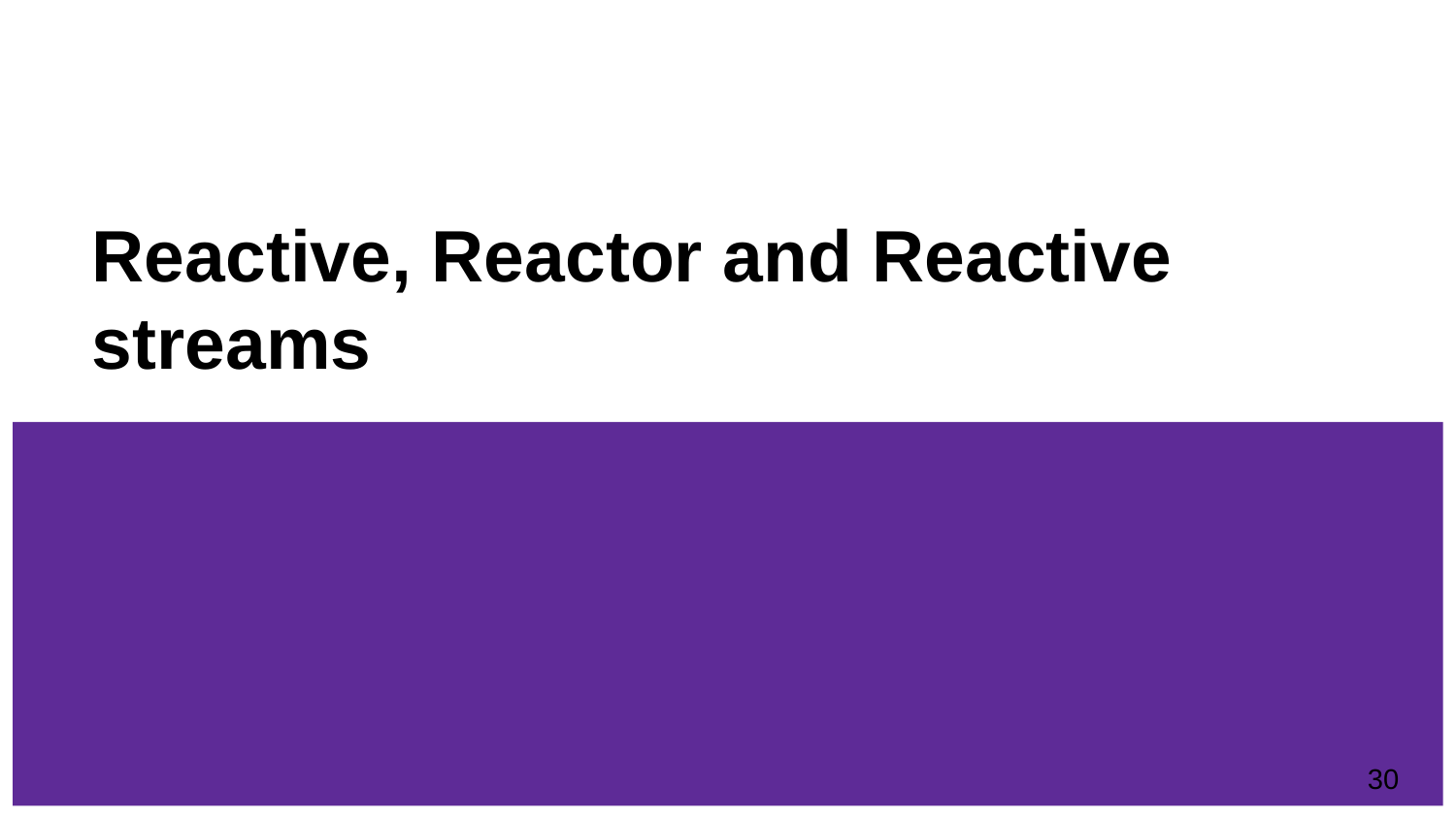

# Reactive, Reactor and Reactive streams
30